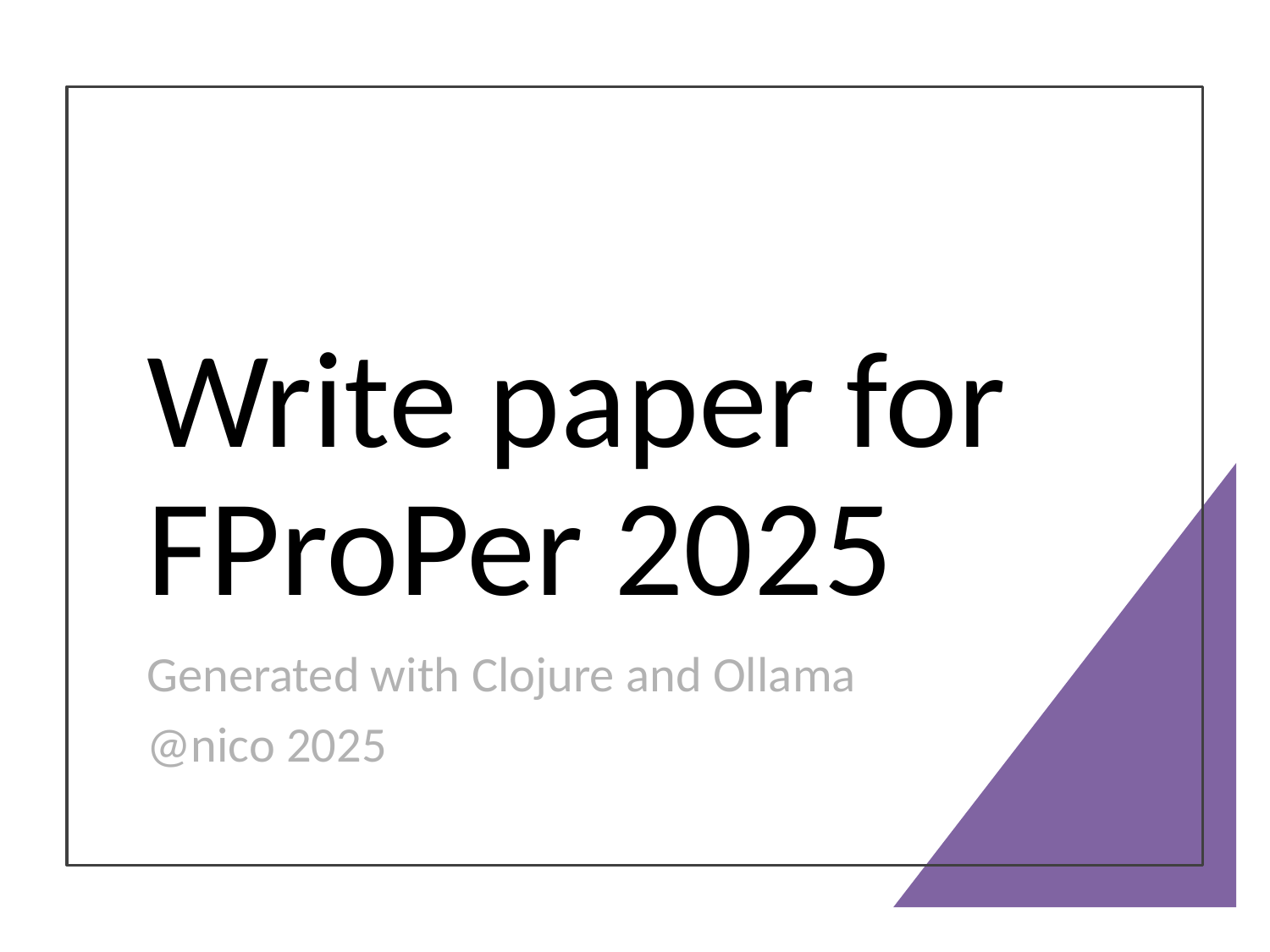

# Write paper for FProPer 2025

Generated with Clojure and Ollama
@nico 2025